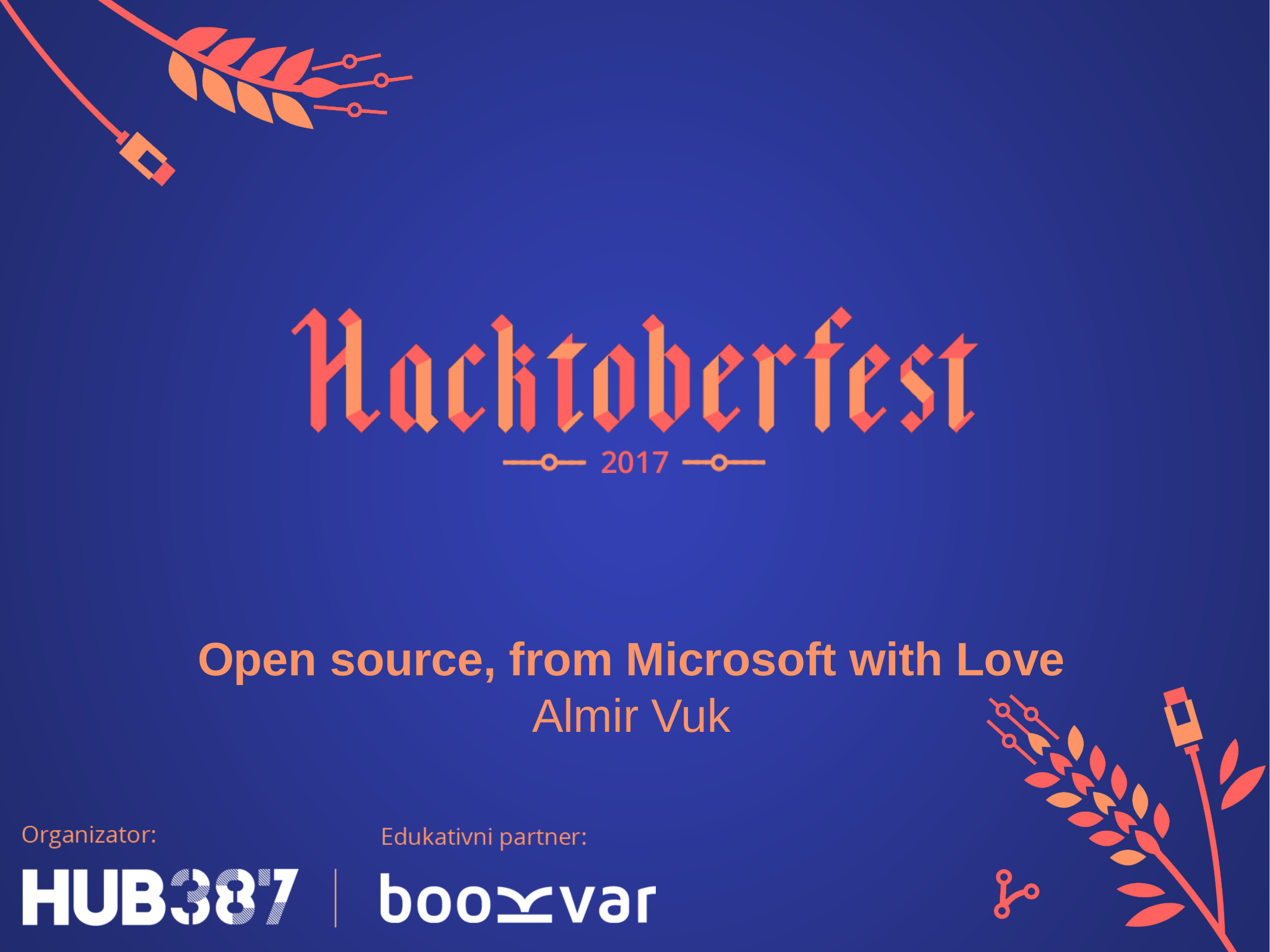

# Open source, from Microsoft with Love Almir Vuk